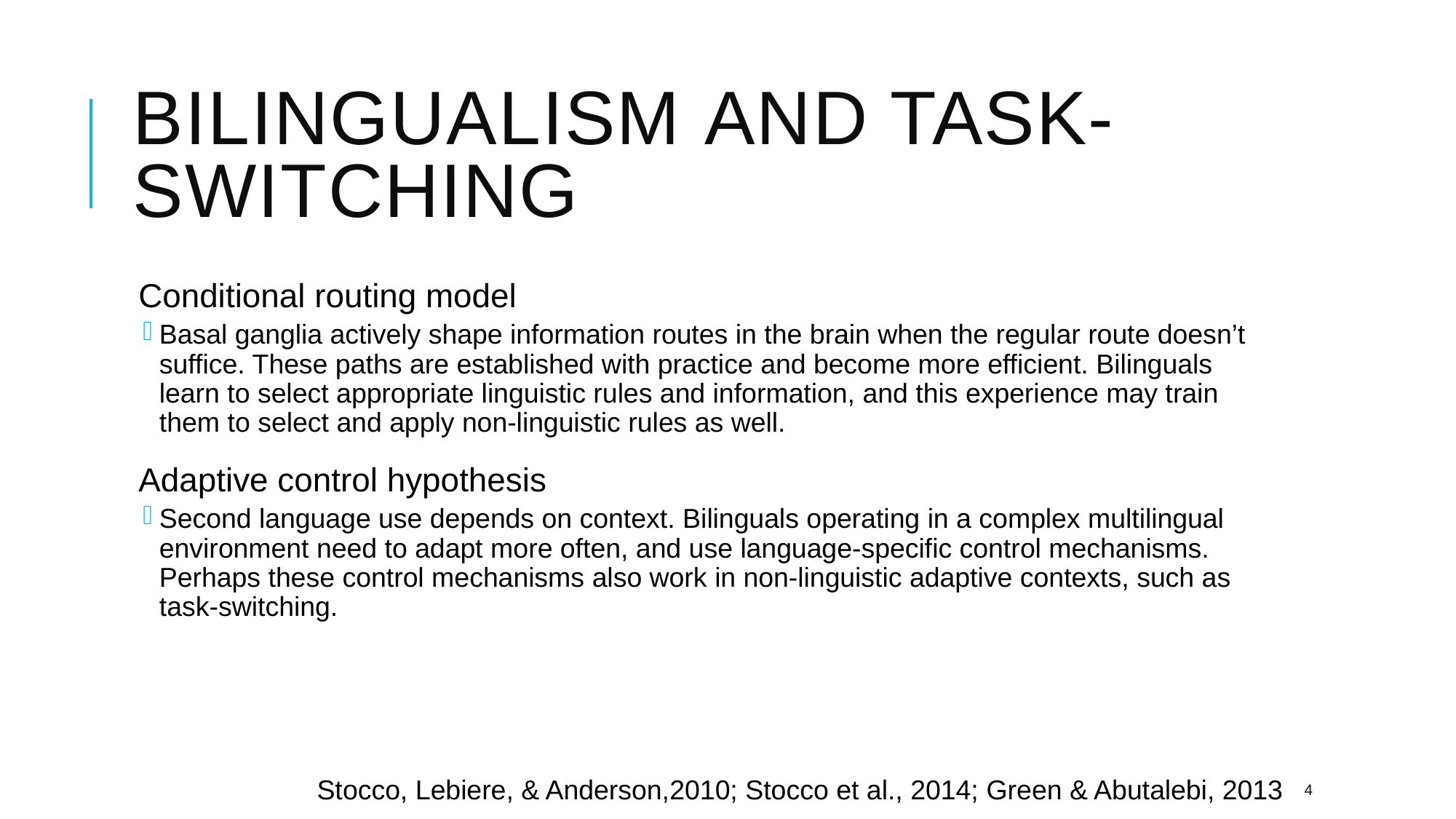

# Bilingualism and Task-switching
Conditional routing model
Basal ganglia actively shape information routes in the brain when the regular route doesn’t suffice. These paths are established with practice and become more efficient. Bilinguals learn to select appropriate linguistic rules and information, and this experience may train them to select and apply non-linguistic rules as well.
Adaptive control hypothesis
Second language use depends on context. Bilinguals operating in a complex multilingual environment need to adapt more often, and use language-specific control mechanisms. Perhaps these control mechanisms also work in non-linguistic adaptive contexts, such as task-switching.
Stocco, Lebiere, & Anderson,2010; Stocco et al., 2014; Green & Abutalebi, 2013
4